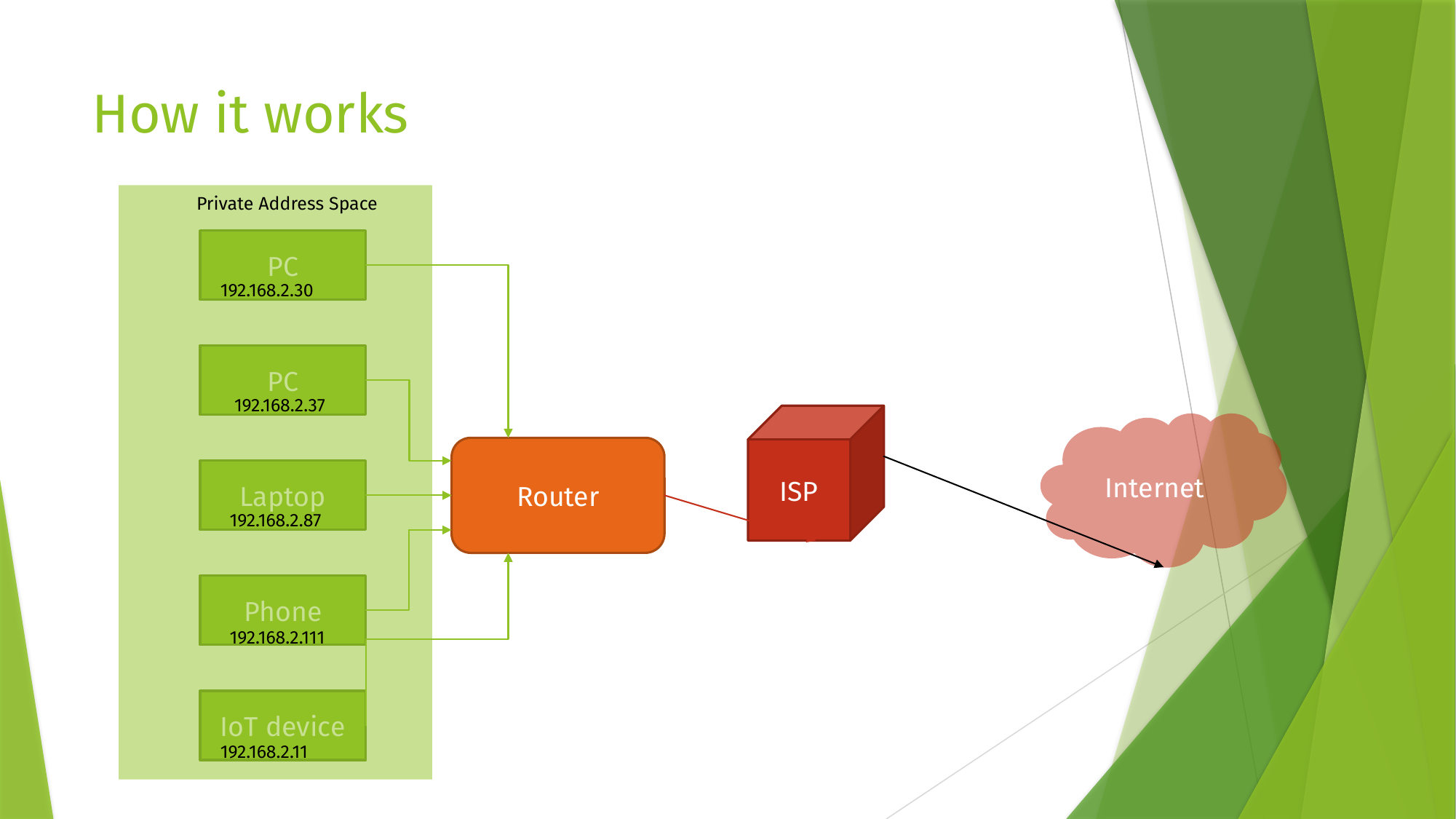

# How it works

Private Address Space
PC
192.168.2.30
PC
192.168.2.37
ISP
Internet
Router
Laptop
192.168.2.87
Phone
192.168.2.111
IoT device
192.168.2.11